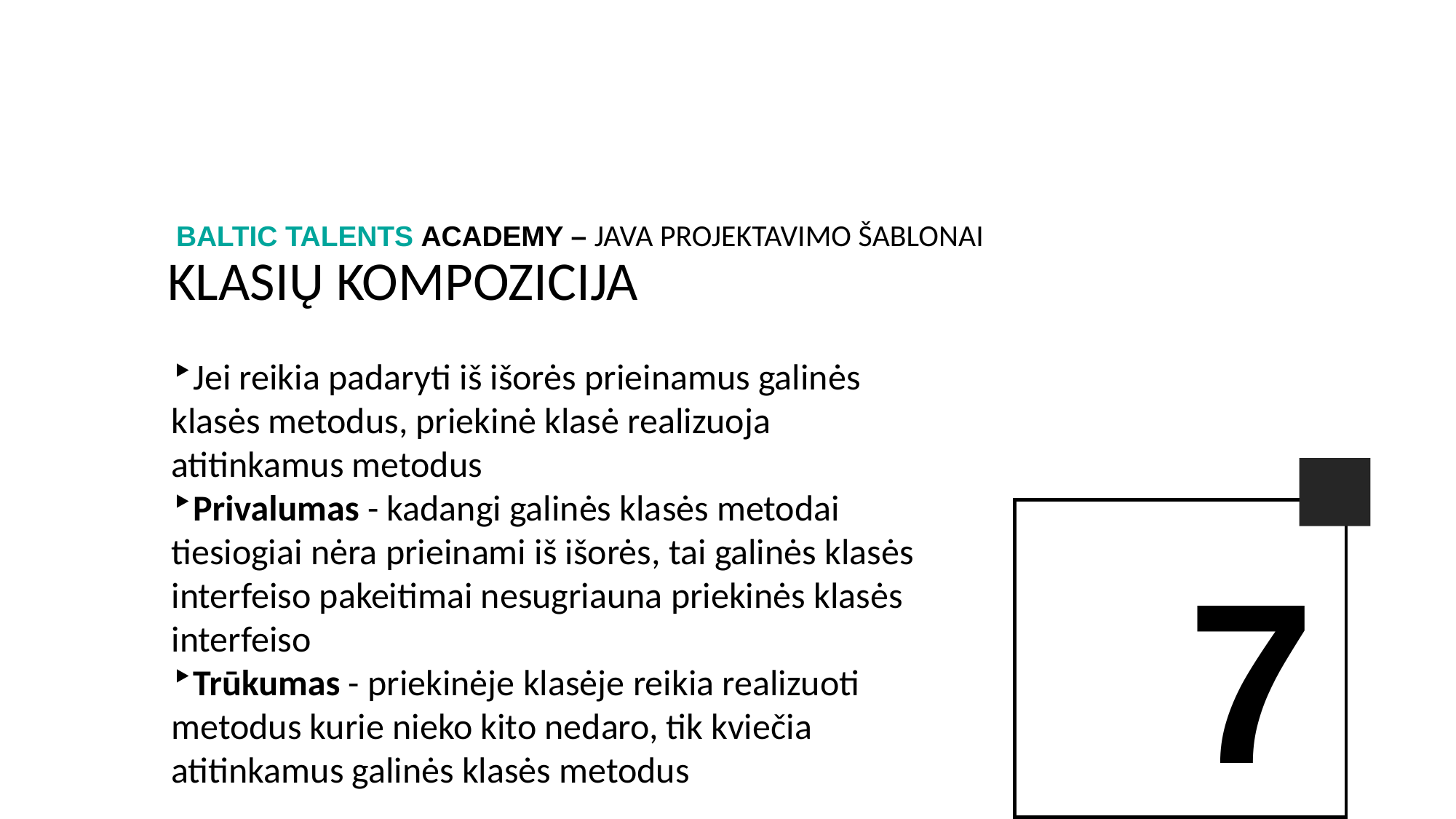

BALTIc TALENTs AcADEMy – java projektavimo šablonai

klasių kompozicija
Jei reikia padaryti iš išorės prieinamus galinės klasės metodus, priekinė klasė realizuoja atitinkamus metodus
Privalumas - kadangi galinės klasės metodai tiesiogiai nėra prieinami iš išorės, tai galinės klasės interfeiso pakeitimai nesugriauna priekinės klasės interfeiso
Trūkumas - priekinėje klasėje reikia realizuoti metodus kurie nieko kito nedaro, tik kviečia atitinkamus galinės klasės metodus

7